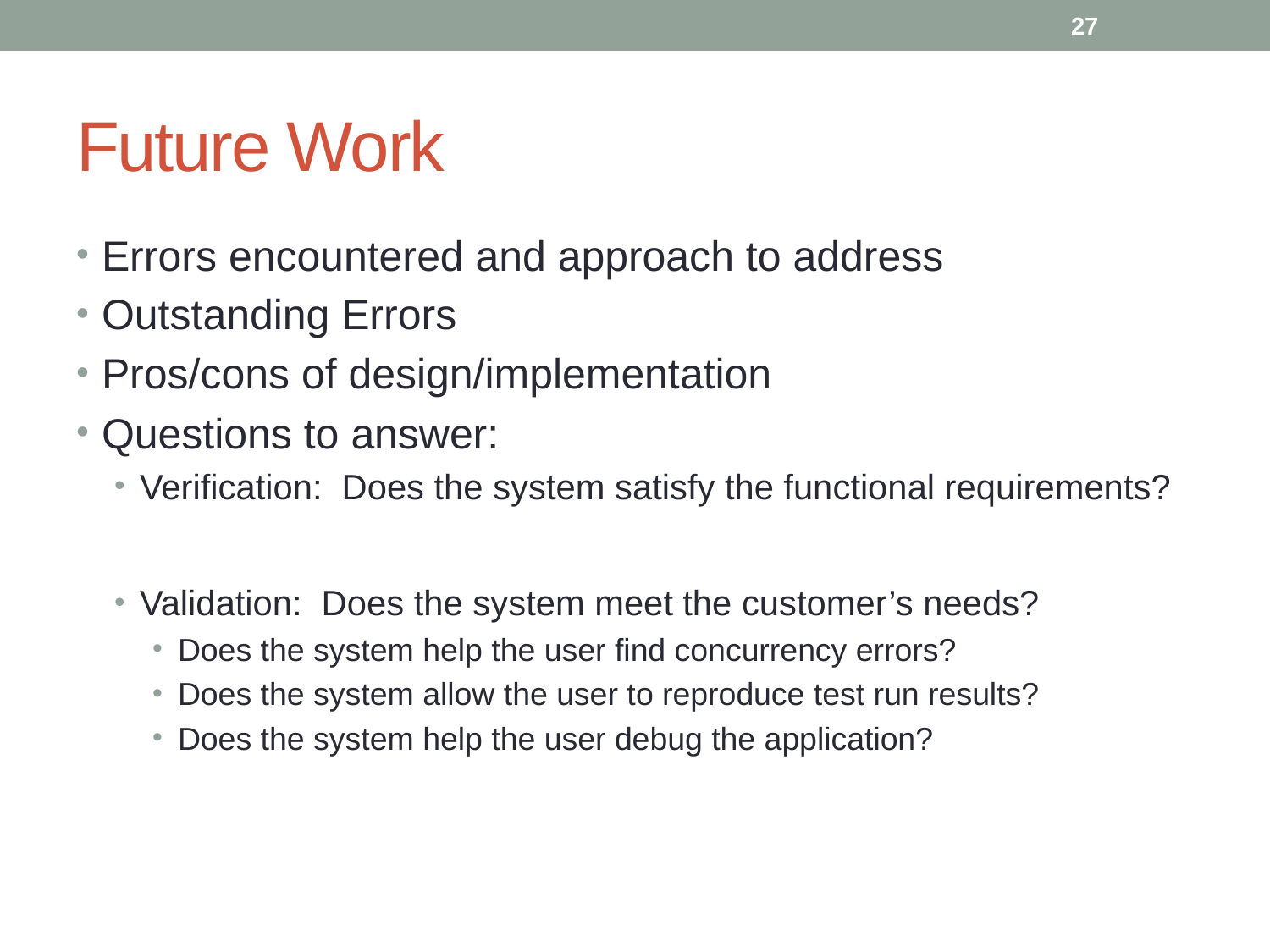

27
# Future Work
Errors encountered and approach to address
Outstanding Errors
Pros/cons of design/implementation
Questions to answer:
Verification:  Does the system satisfy the functional requirements?

Validation:  Does the system meet the customer’s needs?
Does the system help the user find concurrency errors?
Does the system allow the user to reproduce test run results?
Does the system help the user debug the application?